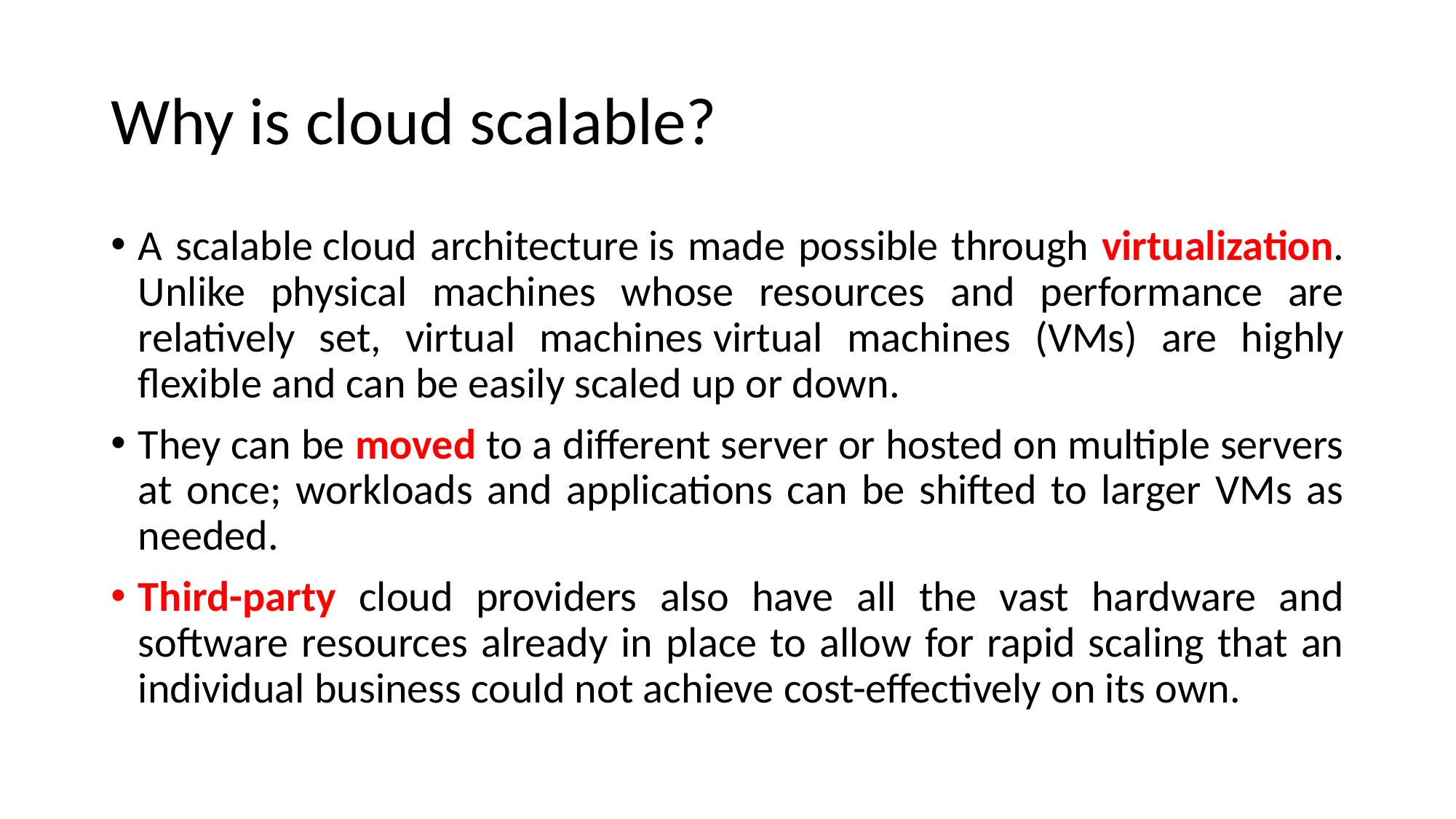

# Why is cloud scalable?
A scalable cloud architecture is made possible through virtualization. Unlike physical machines whose resources and performance are relatively set, virtual machines virtual machines (VMs) are highly flexible and can be easily scaled up or down.
They can be moved to a different server or hosted on multiple servers at once; workloads and applications can be shifted to larger VMs as needed.
Third-party cloud providers also have all the vast hardware and software resources already in place to allow for rapid scaling that an individual business could not achieve cost-effectively on its own.